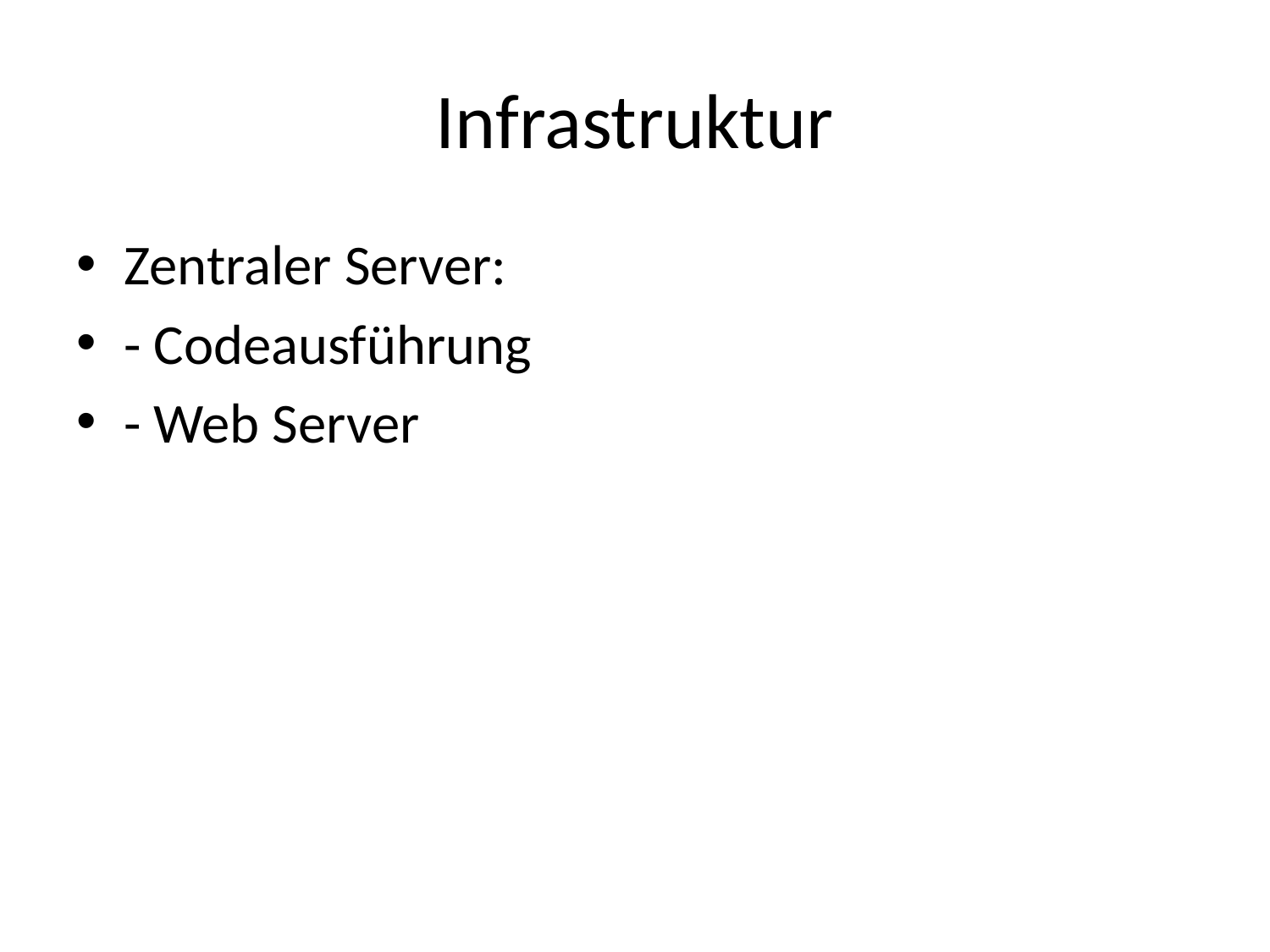

# Infrastruktur
Zentraler Server:
- Codeausführung
- Web Server